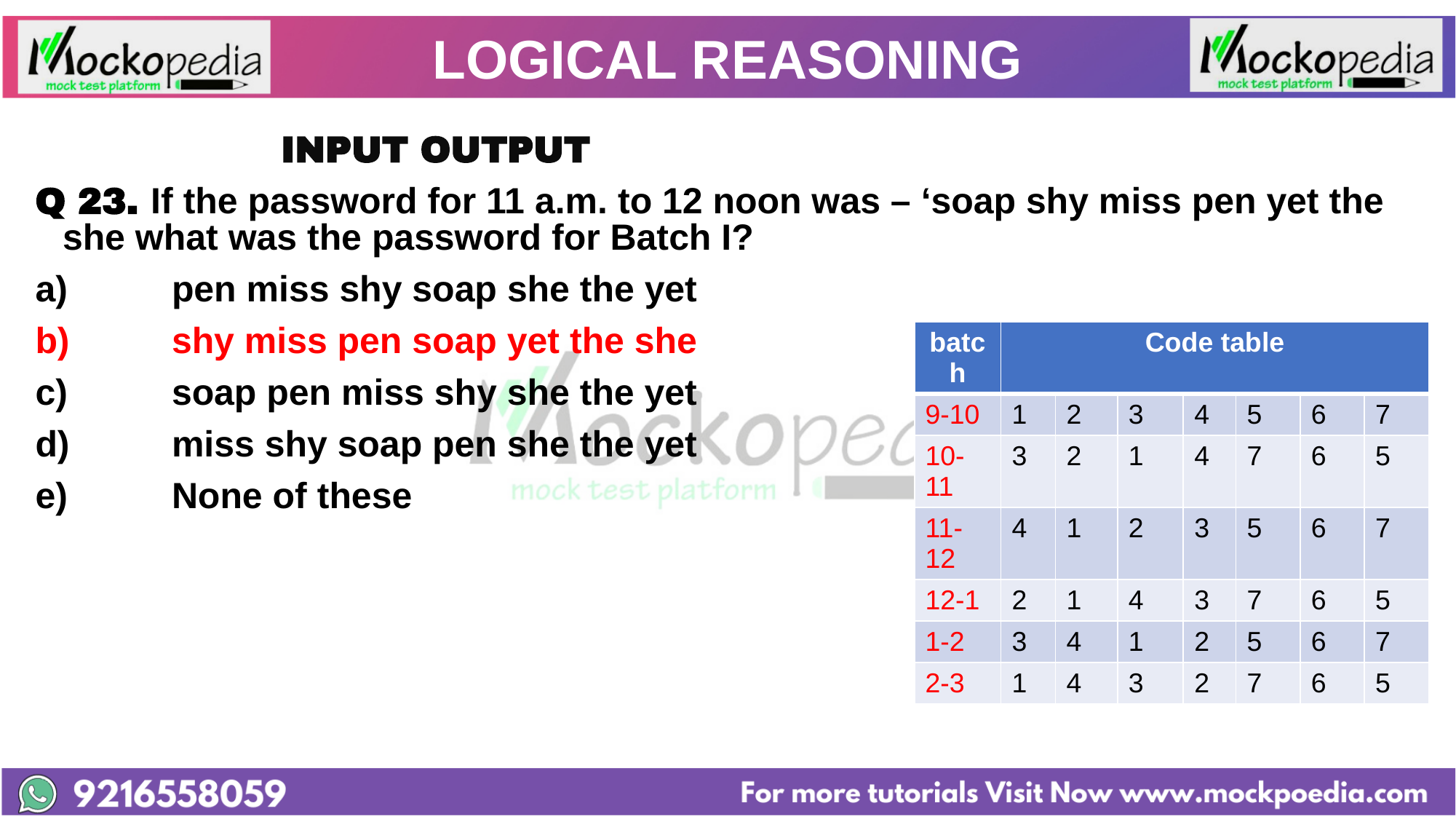

# LOGICAL REASONING
			INPUT OUTPUT
Q 23. If the password for 11 a.m. to 12 noon was – ‘soap shy miss pen yet the she what was the password for Batch I?
a)	pen miss shy soap she the yet
b)	shy miss pen soap yet the she
c)	soap pen miss shy she the yet
d)	miss shy soap pen she the yet
e)	None of these

| batch | Code table |  |  |  |  |  |  |
| --- | --- | --- | --- | --- | --- | --- | --- |
| 9-10 | 1 | 2 | 3 | 4 | 5 | 6 | 7 |
| 10-11 | 3 | 2 | 1 | 4 | 7 | 6 | 5 |
| 11-12 | 4 | 1 | 2 | 3 | 5 | 6 | 7 |
| 12-1 | 2 | 1 | 4 | 3 | 7 | 6 | 5 |
| 1-2 | 3 | 4 | 1 | 2 | 5 | 6 | 7 |
| 2-3 | 1 | 4 | 3 | 2 | 7 | 6 | 5 |